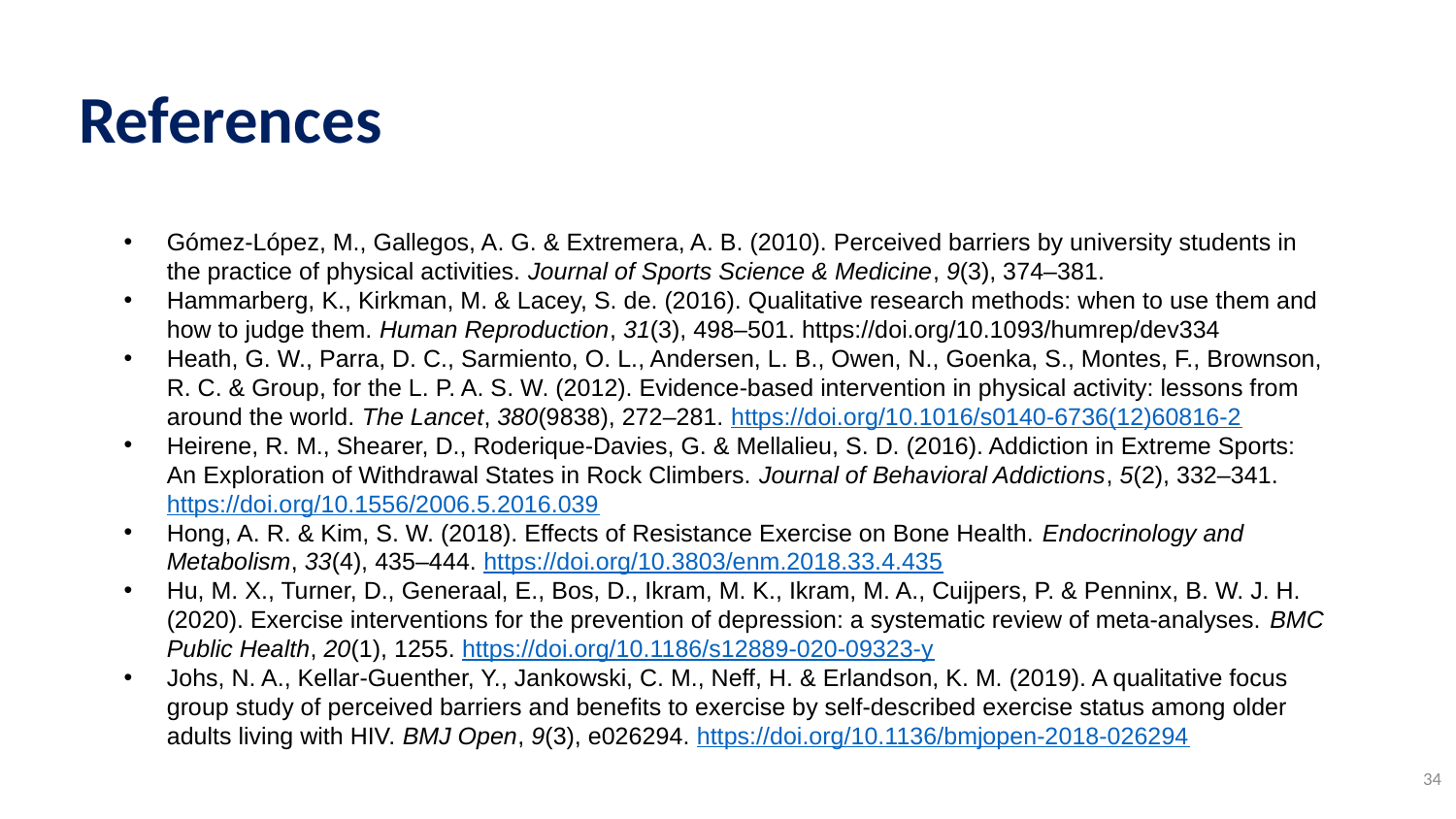

# References
Gómez-López, M., Gallegos, A. G. & Extremera, A. B. (2010). Perceived barriers by university students in the practice of physical activities. Journal of Sports Science & Medicine, 9(3), 374–381.
Hammarberg, K., Kirkman, M. & Lacey, S. de. (2016). Qualitative research methods: when to use them and how to judge them. Human Reproduction, 31(3), 498–501. https://doi.org/10.1093/humrep/dev334
Heath, G. W., Parra, D. C., Sarmiento, O. L., Andersen, L. B., Owen, N., Goenka, S., Montes, F., Brownson, R. C. & Group, for the L. P. A. S. W. (2012). Evidence-based intervention in physical activity: lessons from around the world. The Lancet, 380(9838), 272–281. https://doi.org/10.1016/s0140-6736(12)60816-2
Heirene, R. M., Shearer, D., Roderique-Davies, G. & Mellalieu, S. D. (2016). Addiction in Extreme Sports: An Exploration of Withdrawal States in Rock Climbers. Journal of Behavioral Addictions, 5(2), 332–341. https://doi.org/10.1556/2006.5.2016.039
Hong, A. R. & Kim, S. W. (2018). Effects of Resistance Exercise on Bone Health. Endocrinology and Metabolism, 33(4), 435–444. https://doi.org/10.3803/enm.2018.33.4.435
Hu, M. X., Turner, D., Generaal, E., Bos, D., Ikram, M. K., Ikram, M. A., Cuijpers, P. & Penninx, B. W. J. H. (2020). Exercise interventions for the prevention of depression: a systematic review of meta-analyses. BMC Public Health, 20(1), 1255. https://doi.org/10.1186/s12889-020-09323-y
Johs, N. A., Kellar-Guenther, Y., Jankowski, C. M., Neff, H. & Erlandson, K. M. (2019). A qualitative focus group study of perceived barriers and benefits to exercise by self-described exercise status among older adults living with HIV. BMJ Open, 9(3), e026294. https://doi.org/10.1136/bmjopen-2018-026294

34